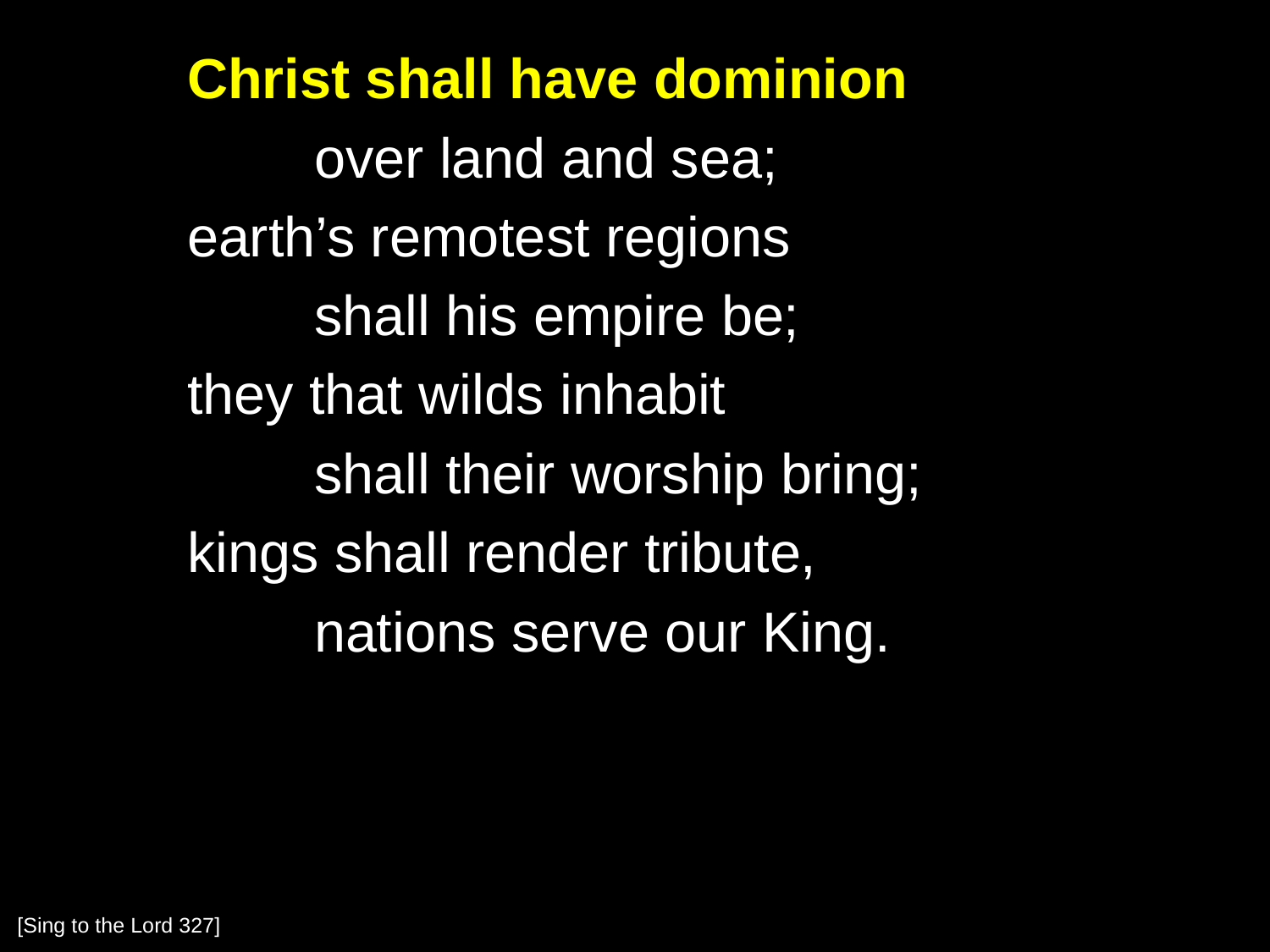

Christ shall have dominion
		over land and sea;
	earth’s remotest regions
		shall his empire be;
	they that wilds inhabit
		shall their worship bring;
	kings shall render tribute,
		nations serve our King.
[Sing to the Lord 327]